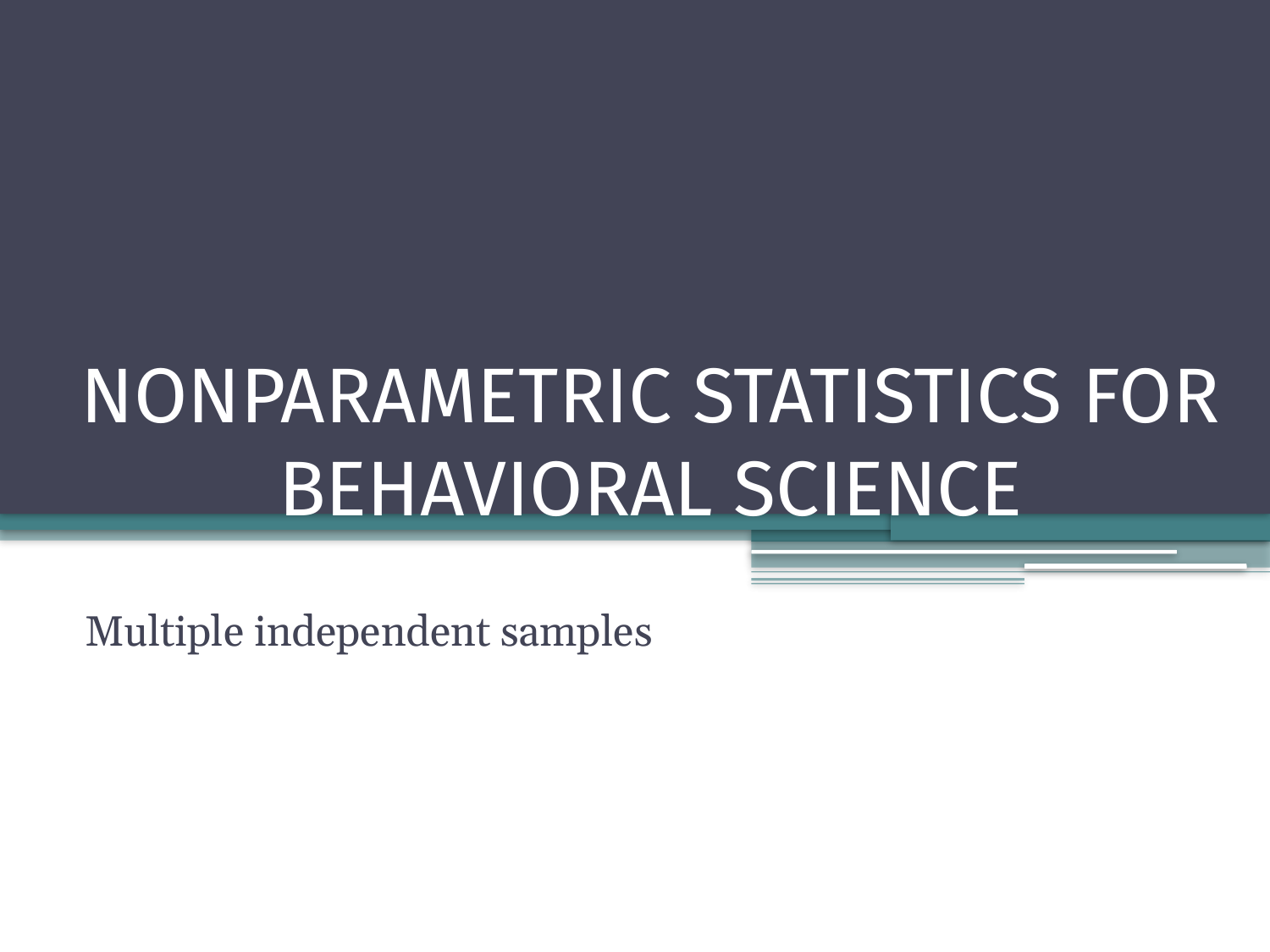

# NONPARAMETRIC STATISTICS FOR BEHAVIORAL SCIENCE

Multiple independent samples